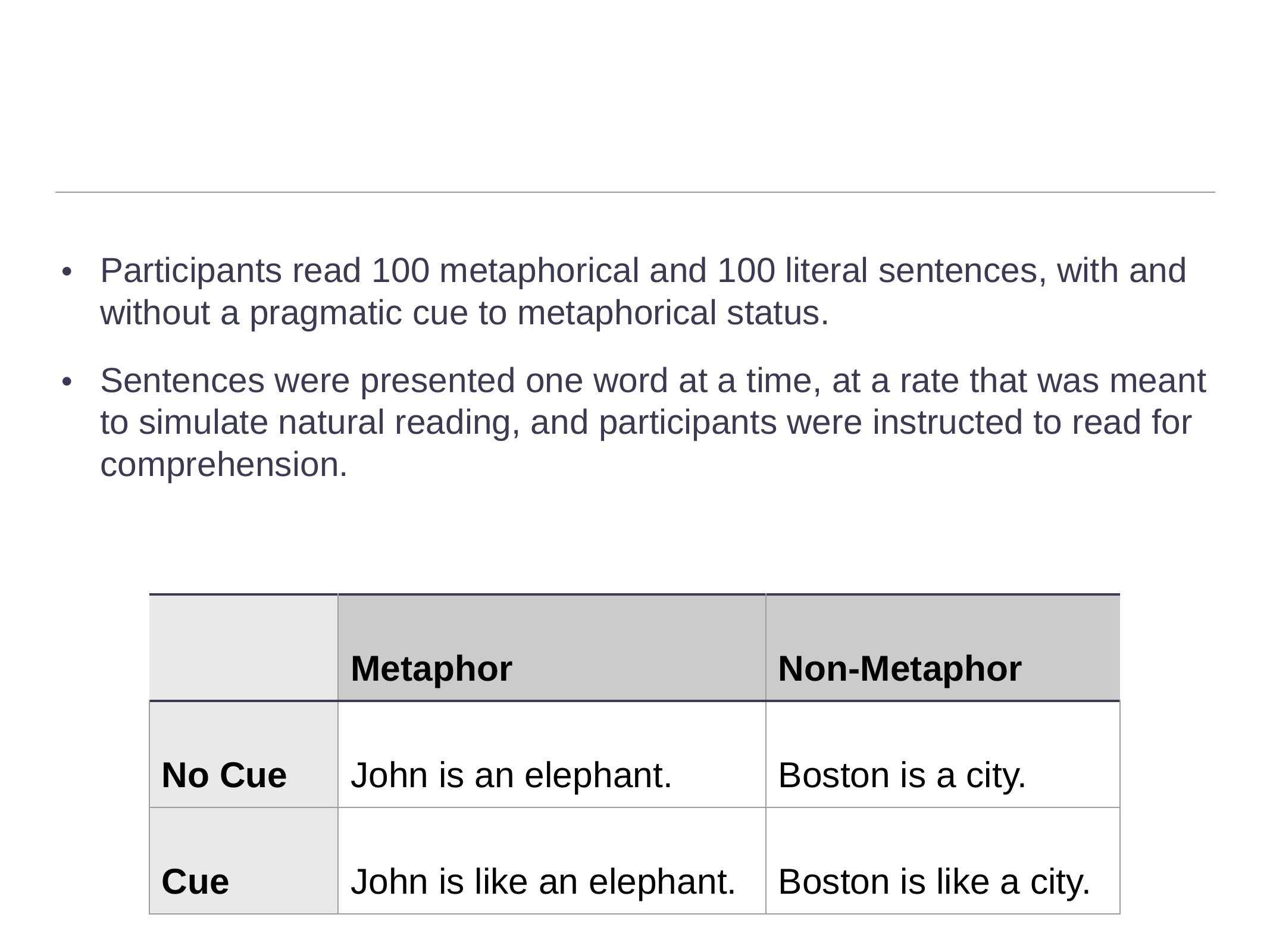

#
Participants read 100 metaphorical and 100 literal sentences, with and without a pragmatic cue to metaphorical status.
Sentences were presented one word at a time, at a rate that was meant to simulate natural reading, and participants were instructed to read for comprehension.
|  | Metaphor | Non-Metaphor |
| --- | --- | --- |
| No Cue | John is an elephant. | Boston is a city. |
| Cue | John is like an elephant. | Boston is like a city. |